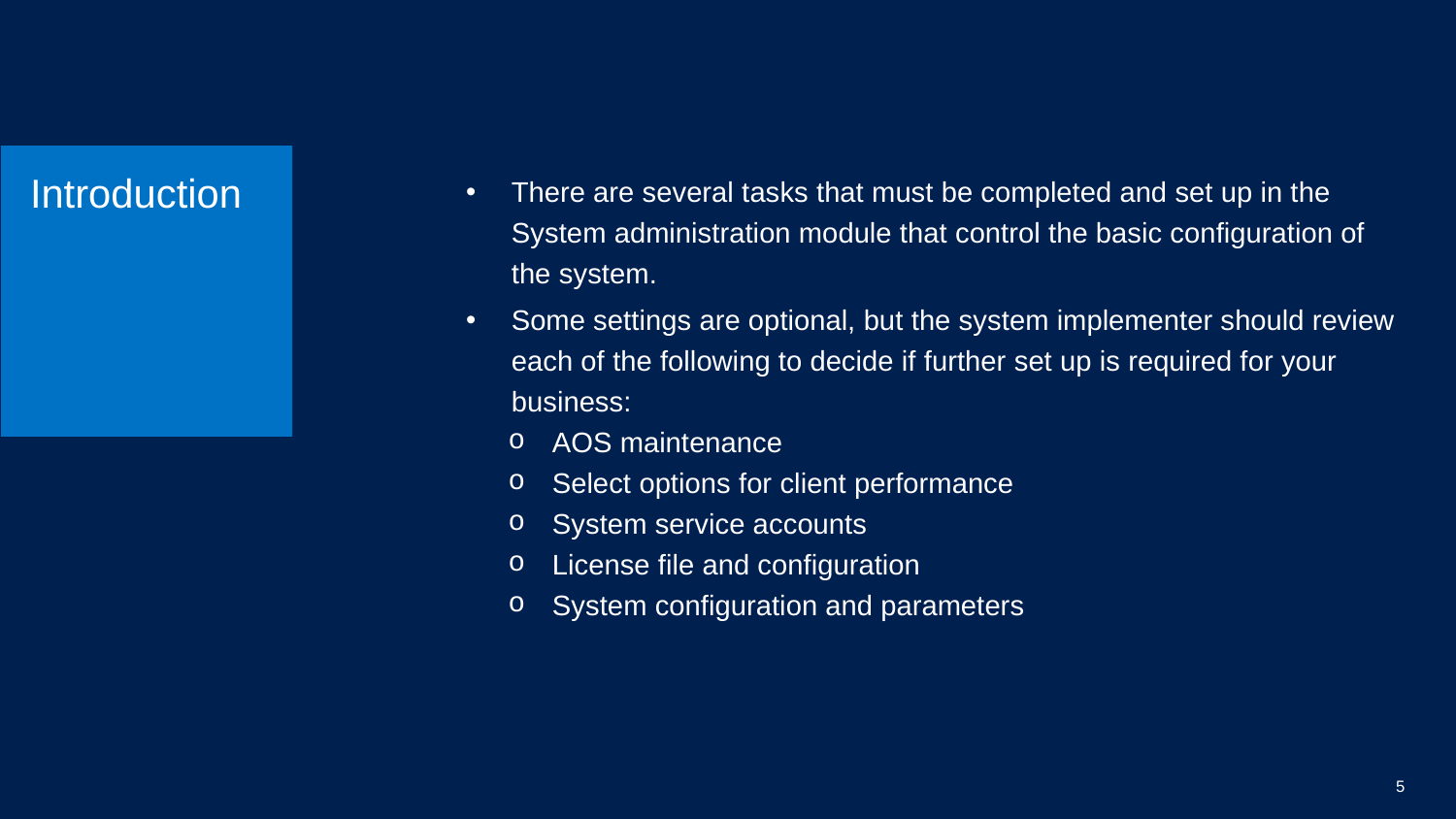

# Introduction
There are several tasks that must be completed and set up in the System administration module that control the basic configuration of the system.
Some settings are optional, but the system implementer should review each of the following to decide if further set up is required for your business:
AOS maintenance
Select options for client performance
System service accounts
License file and configuration
System configuration and parameters
5